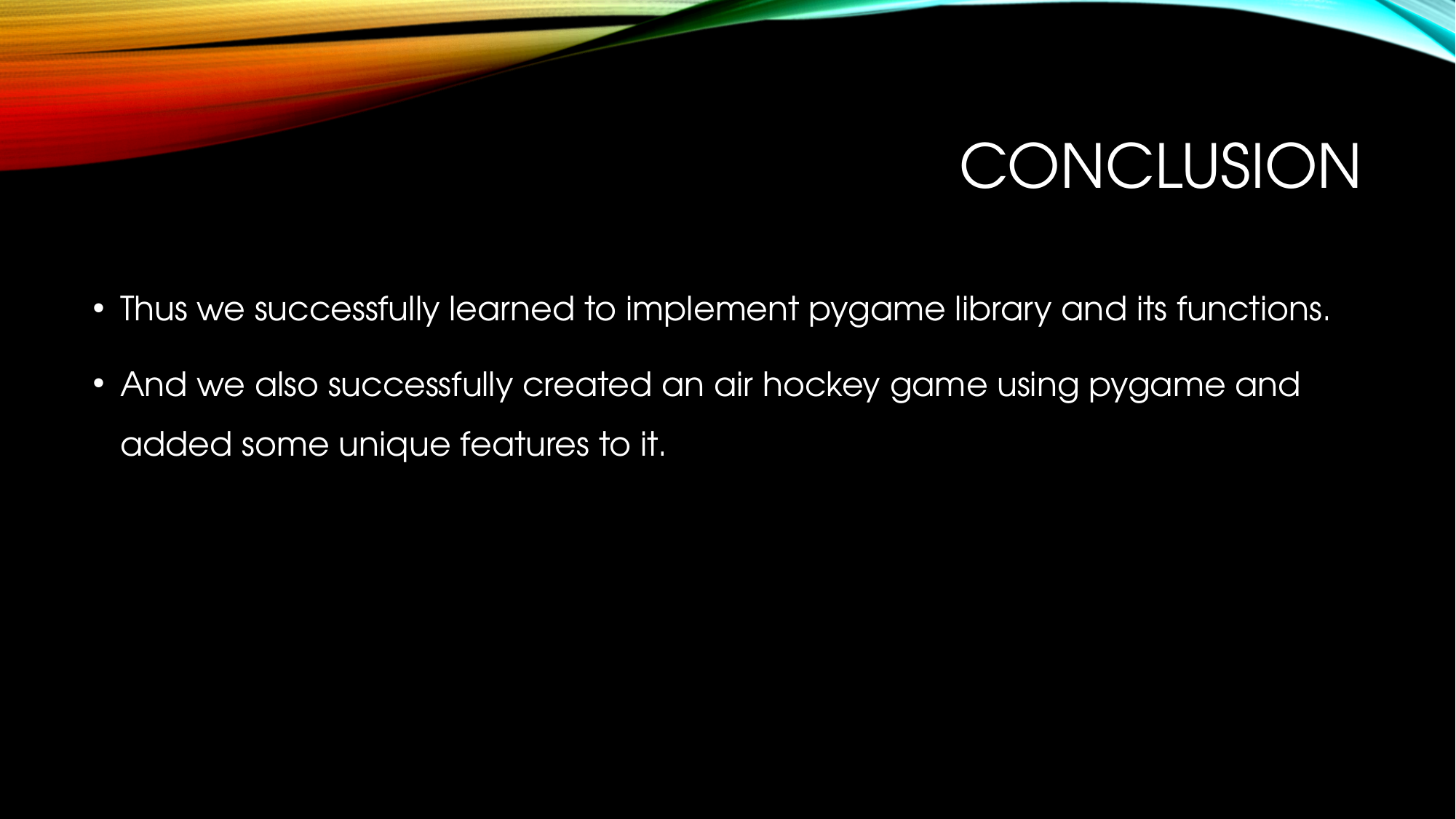

# Conclusion
Thus we successfully learned to implement pygame library and its functions.
And we also successfully created an air hockey game using pygame and added some unique features to it.